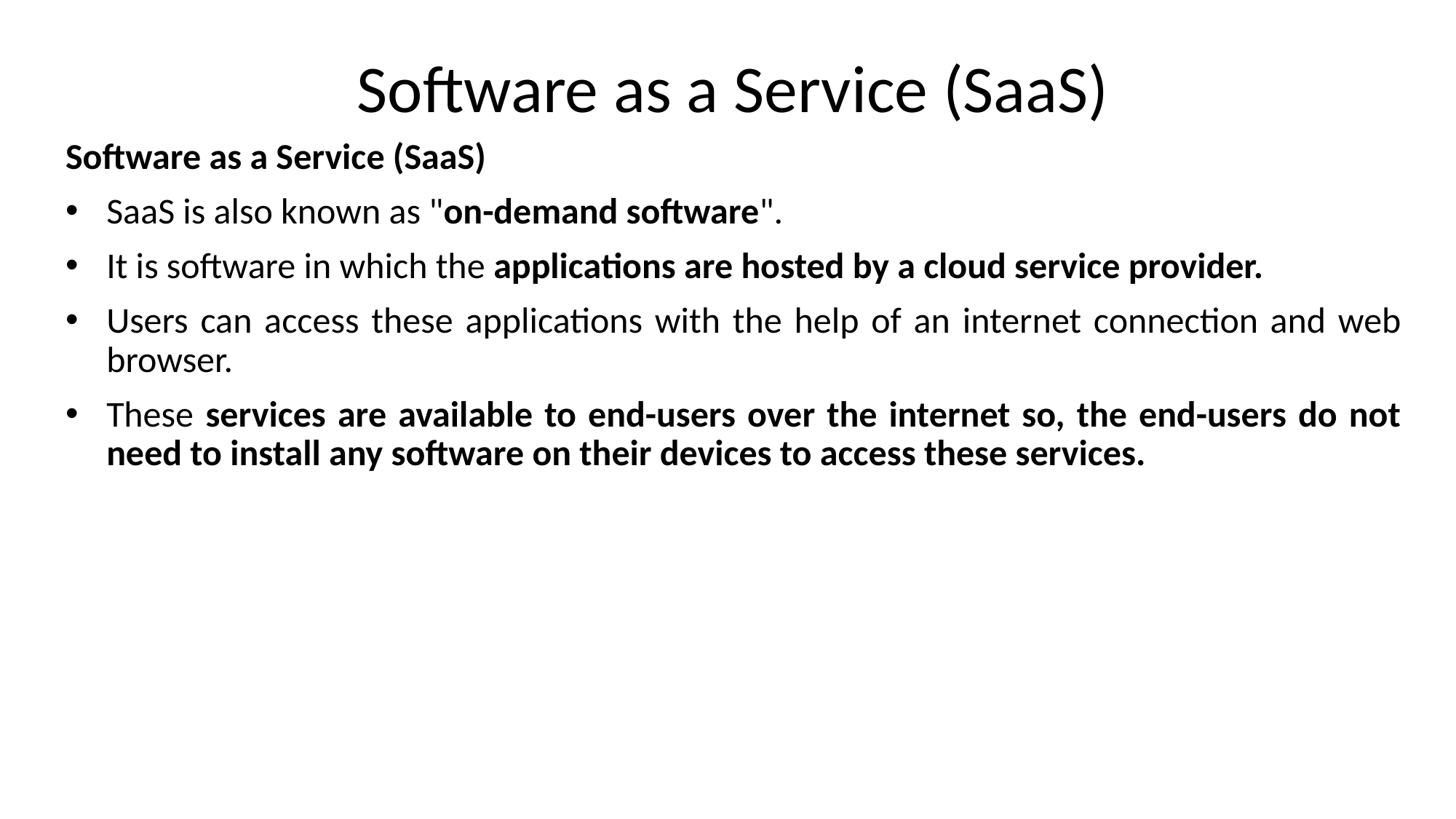

# Software as a Service (SaaS)
Software as a Service (SaaS)
SaaS is also known as "on-demand software".
It is software in which the applications are hosted by a cloud service provider.
Users can access these applications with the help of an internet connection and web browser.
These services are available to end-users over the internet so, the end-users do not need to install any software on their devices to access these services.